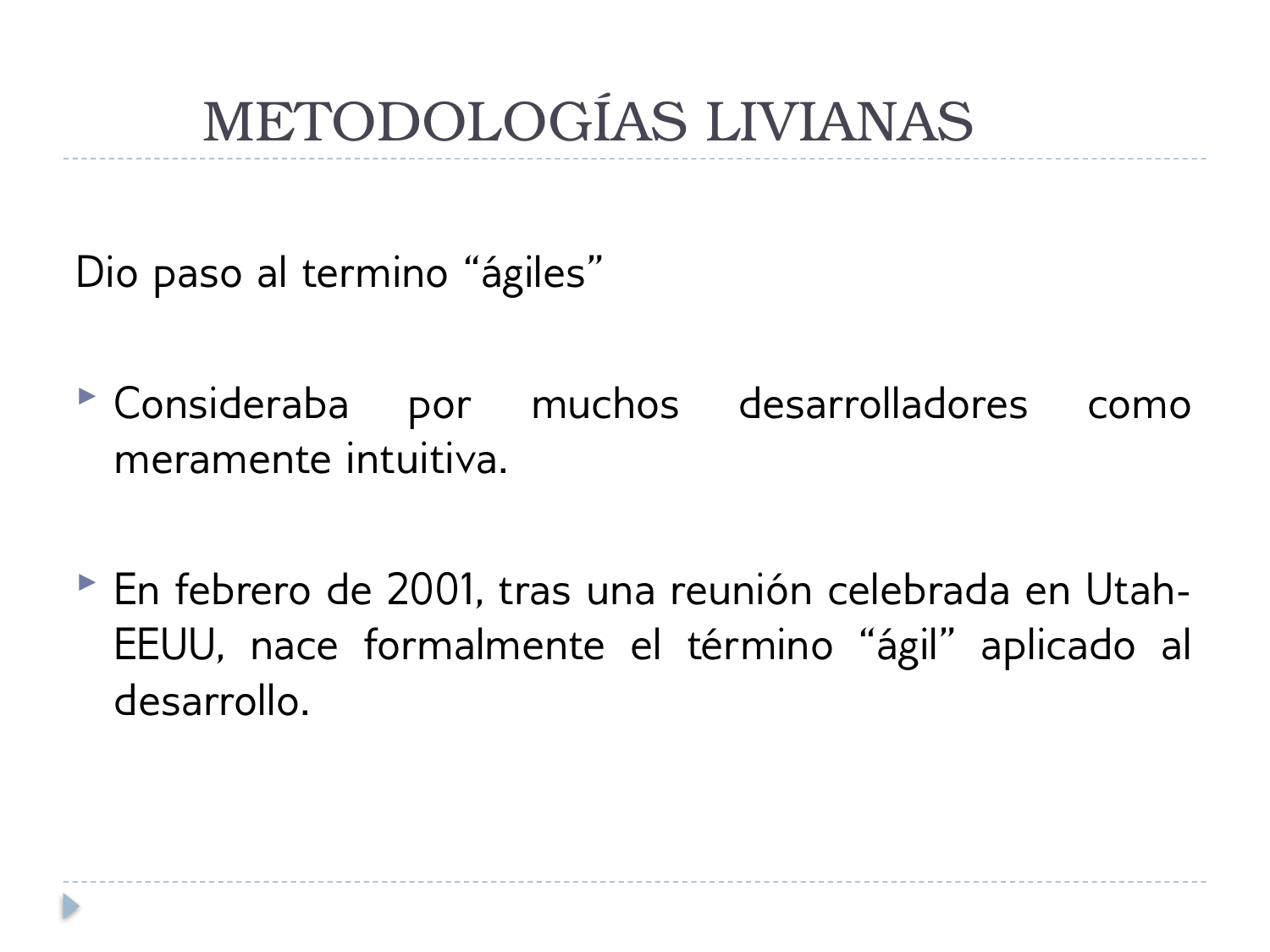

# METODOLOGÍAS LIVIANAS

Dio paso al termino “ágiles”

Consideraba por muchos desarrolladores como meramente intuitiva.

En febrero de 2001, tras una reunión celebrada en Utah-EEUU, nace formalmente el término “ágil” aplicado al desarrollo.